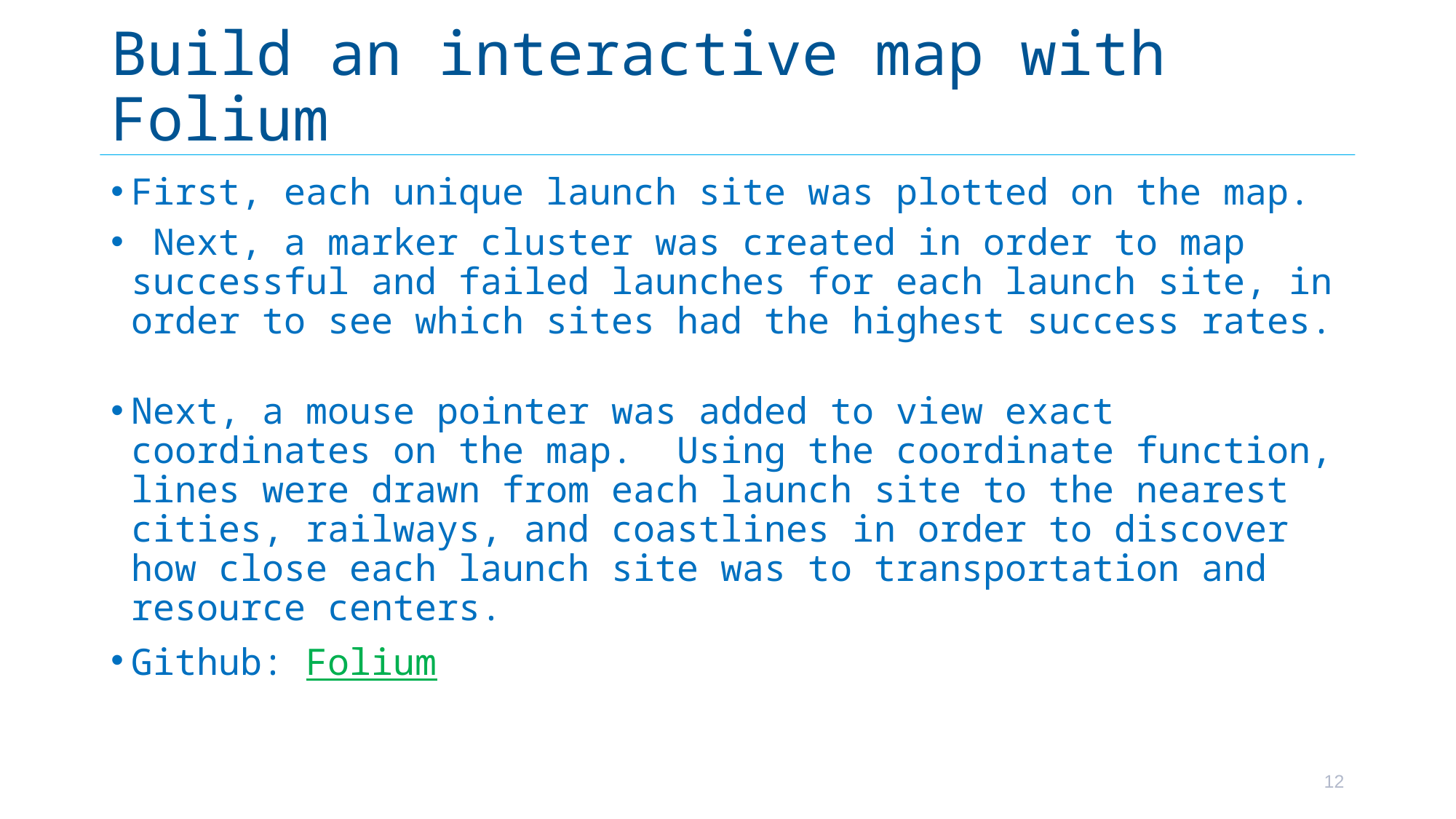

# Build an interactive map with Folium
First, each unique launch site was plotted on the map.
 Next, a marker cluster was created in order to map successful and failed launches for each launch site, in order to see which sites had the highest success rates.
Next, a mouse pointer was added to view exact coordinates on the map.  Using the coordinate function, lines were drawn from each launch site to the nearest cities, railways, and coastlines in order to discover how close each launch site was to transportation and resource centers.
Github: Folium

12